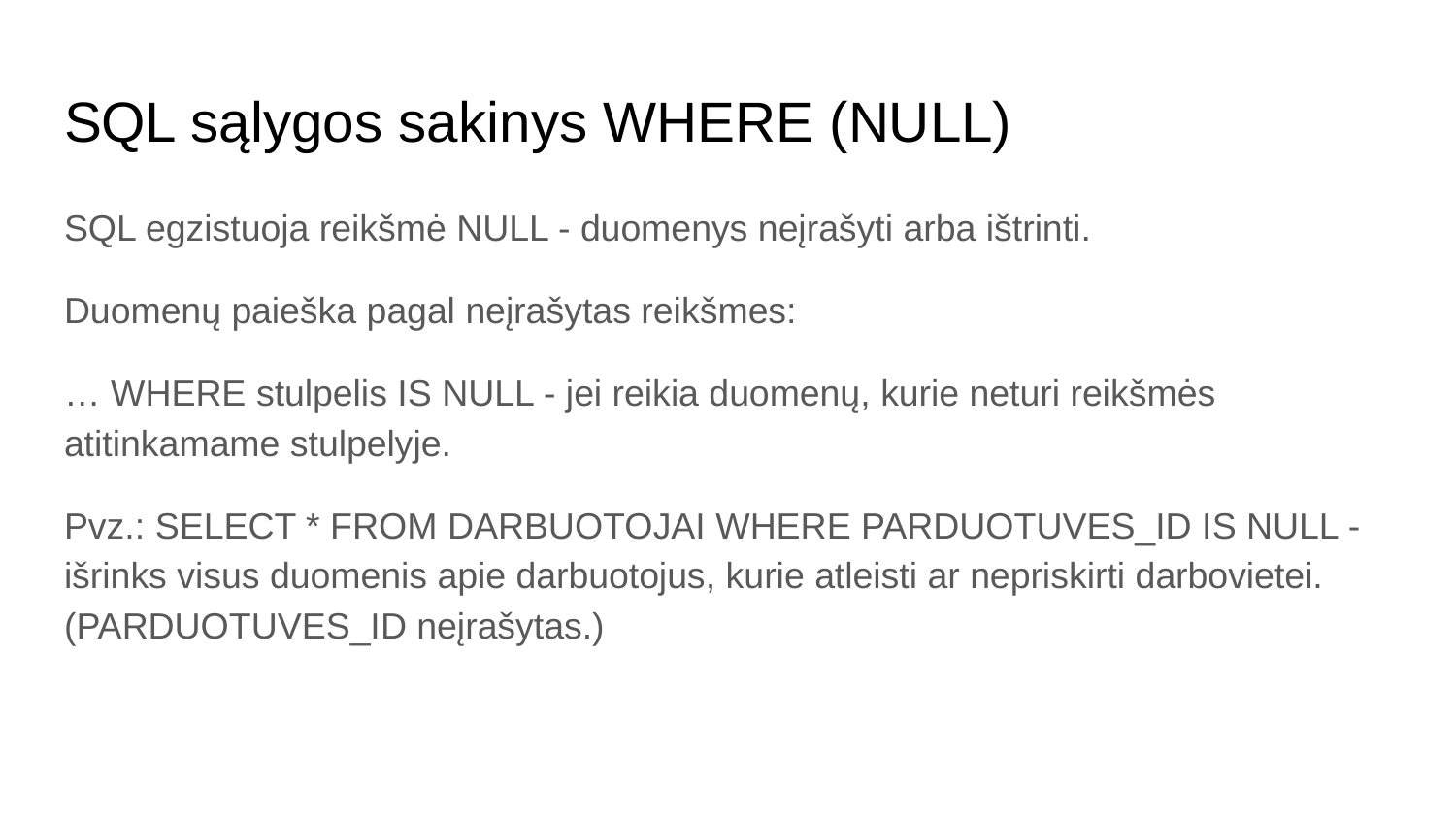

# SQL sąlygos sakinys WHERE (NULL)
SQL egzistuoja reikšmė NULL - duomenys neįrašyti arba ištrinti.
Duomenų paieška pagal neįrašytas reikšmes:
… WHERE stulpelis IS NULL - jei reikia duomenų, kurie neturi reikšmės atitinkamame stulpelyje.
Pvz.: SELECT * FROM DARBUOTOJAI WHERE PARDUOTUVES_ID IS NULL - išrinks visus duomenis apie darbuotojus, kurie atleisti ar nepriskirti darbovietei. (PARDUOTUVES_ID neįrašytas.)